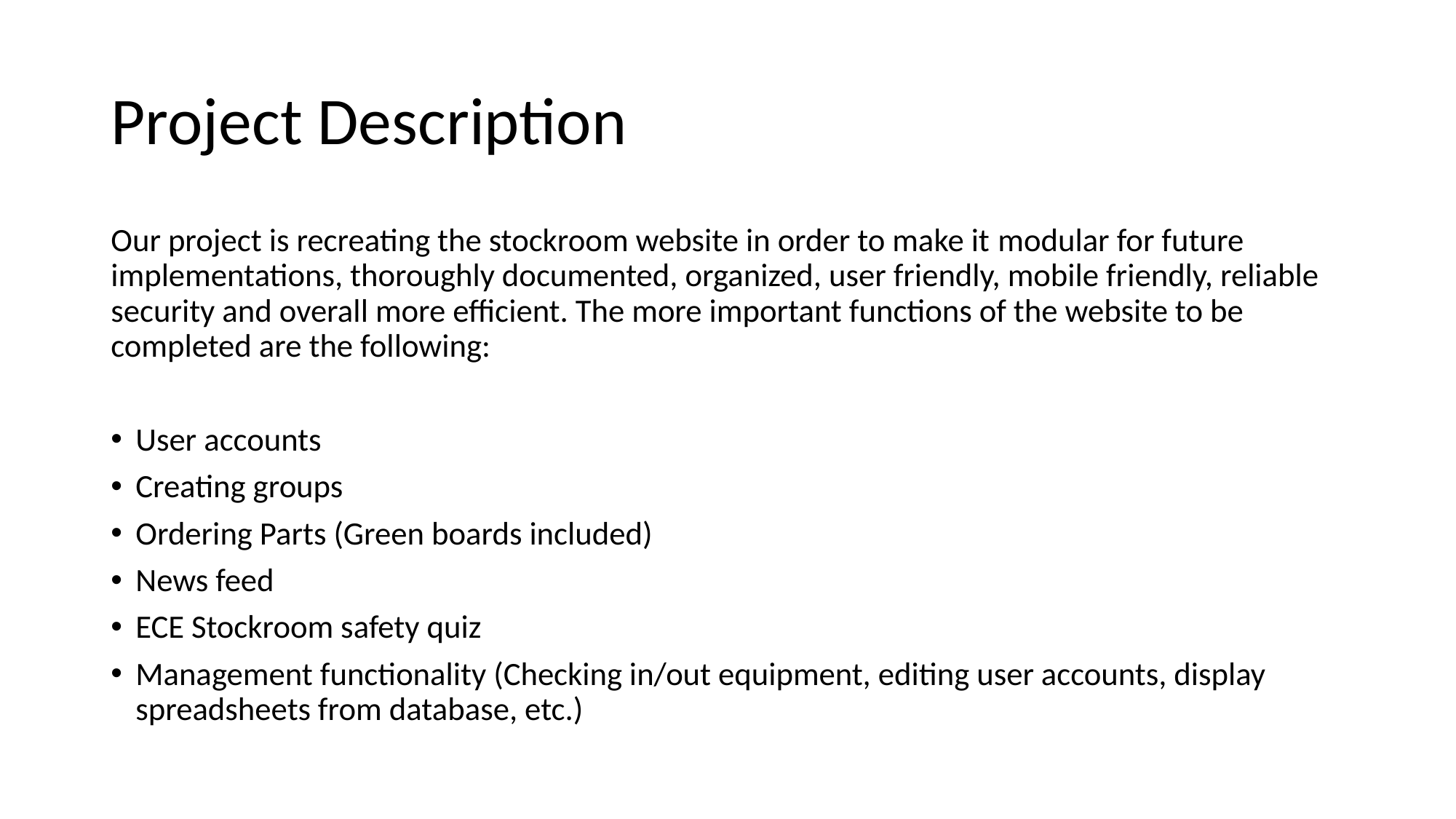

# Project Description
Our project is recreating the stockroom website in order to make it modular for future implementations, thoroughly documented, organized, user friendly, mobile friendly, reliable security and overall more efficient. The more important functions of the website to be completed are the following:

User accounts
Creating groups
Ordering Parts (Green boards included)
News feed
ECE Stockroom safety quiz
Management functionality (Checking in/out equipment, editing user accounts, display spreadsheets from database, etc.)